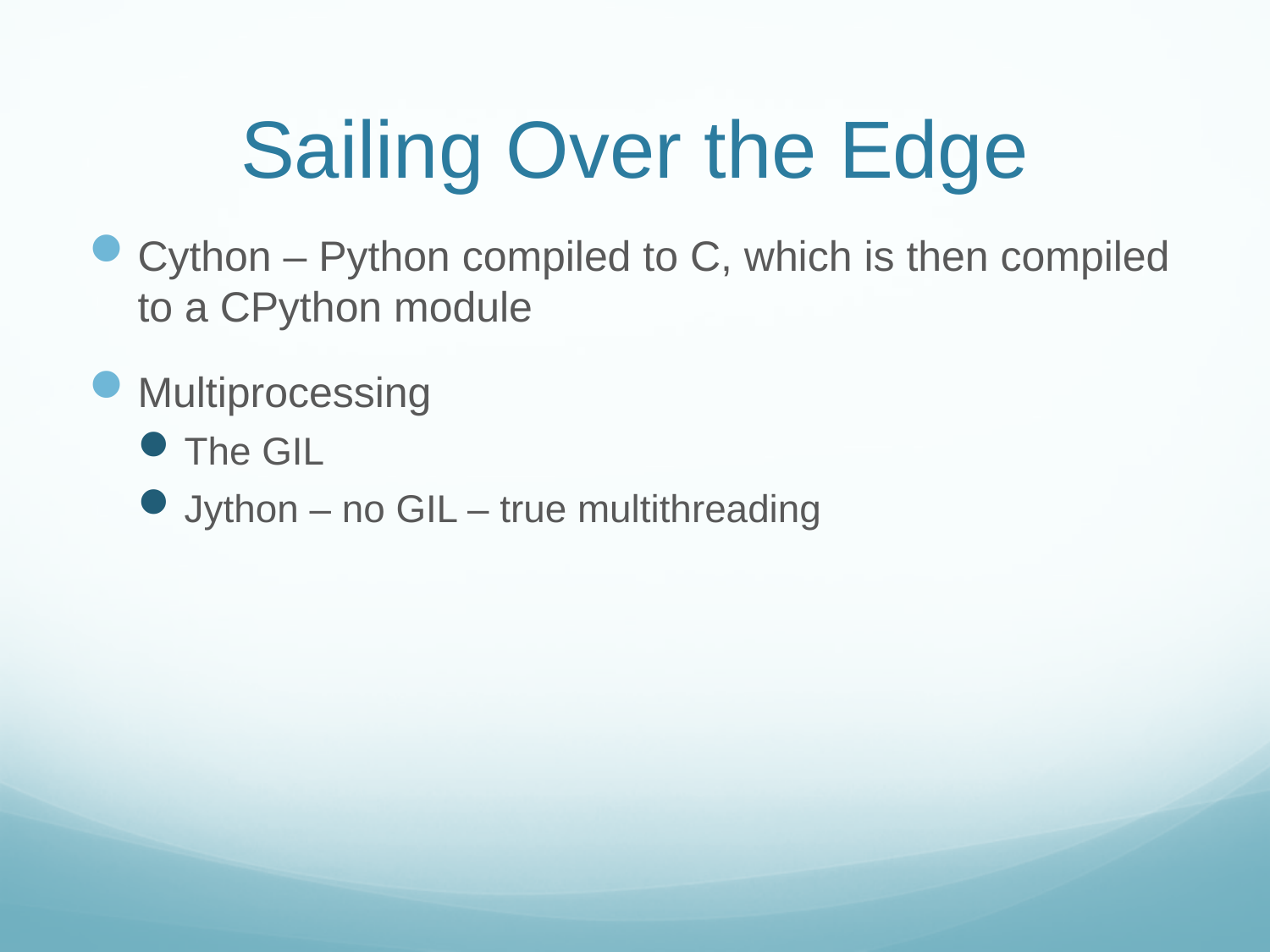

# Sailing Over the Edge
Cython – Python compiled to C, which is then compiled to a CPython module
Multiprocessing
The GIL
Jython – no GIL – true multithreading